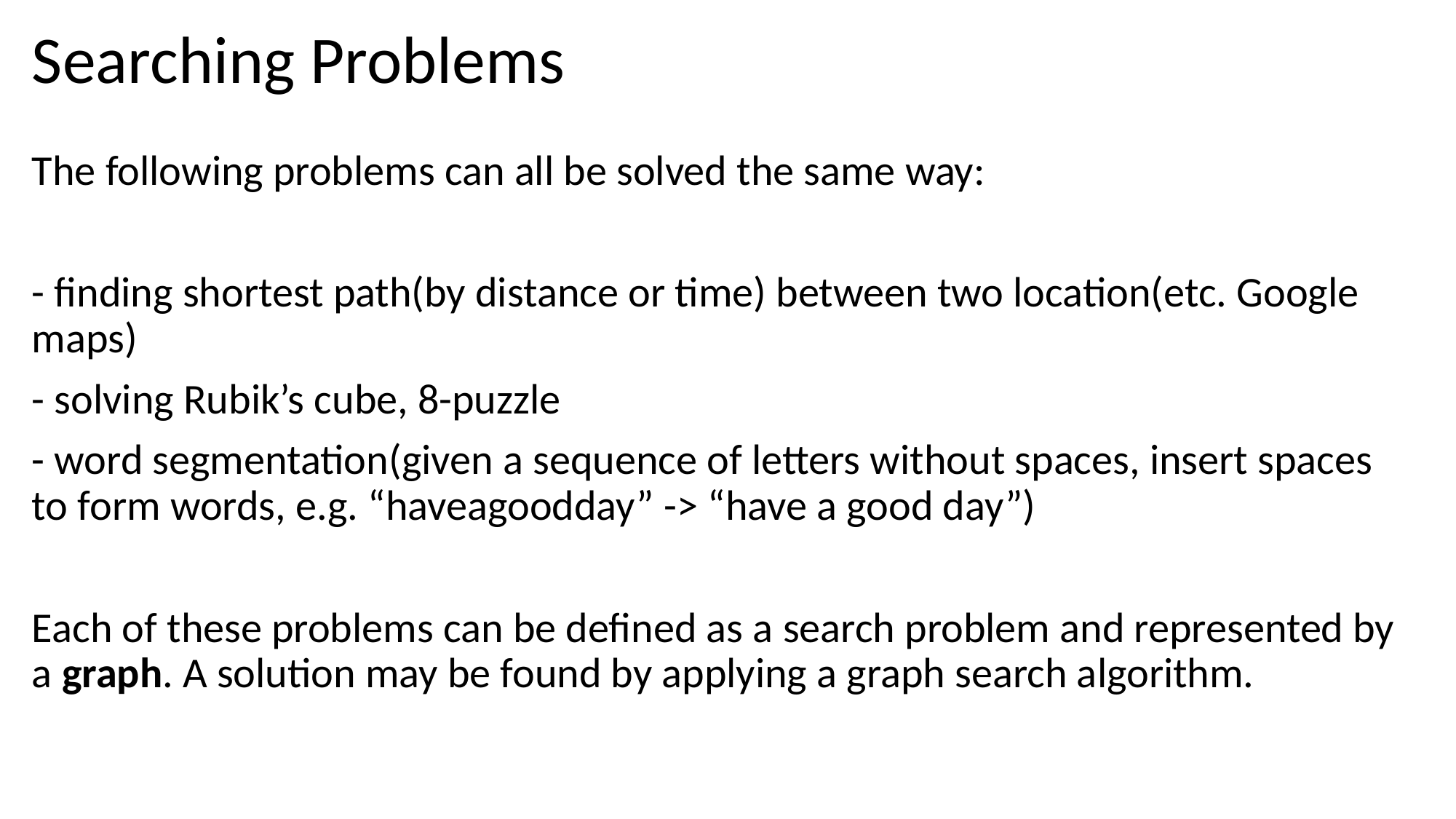

# Searching Problems
The following problems can all be solved the same way:

- finding shortest path(by distance or time) between two location(etc. Google maps)
- solving Rubik’s cube, 8-puzzle
- word segmentation(given a sequence of letters without spaces, insert spaces to form words, e.g. “haveagoodday” -> “have a good day”)

Each of these problems can be defined as a search problem and represented by a graph. A solution may be found by applying a graph search algorithm.